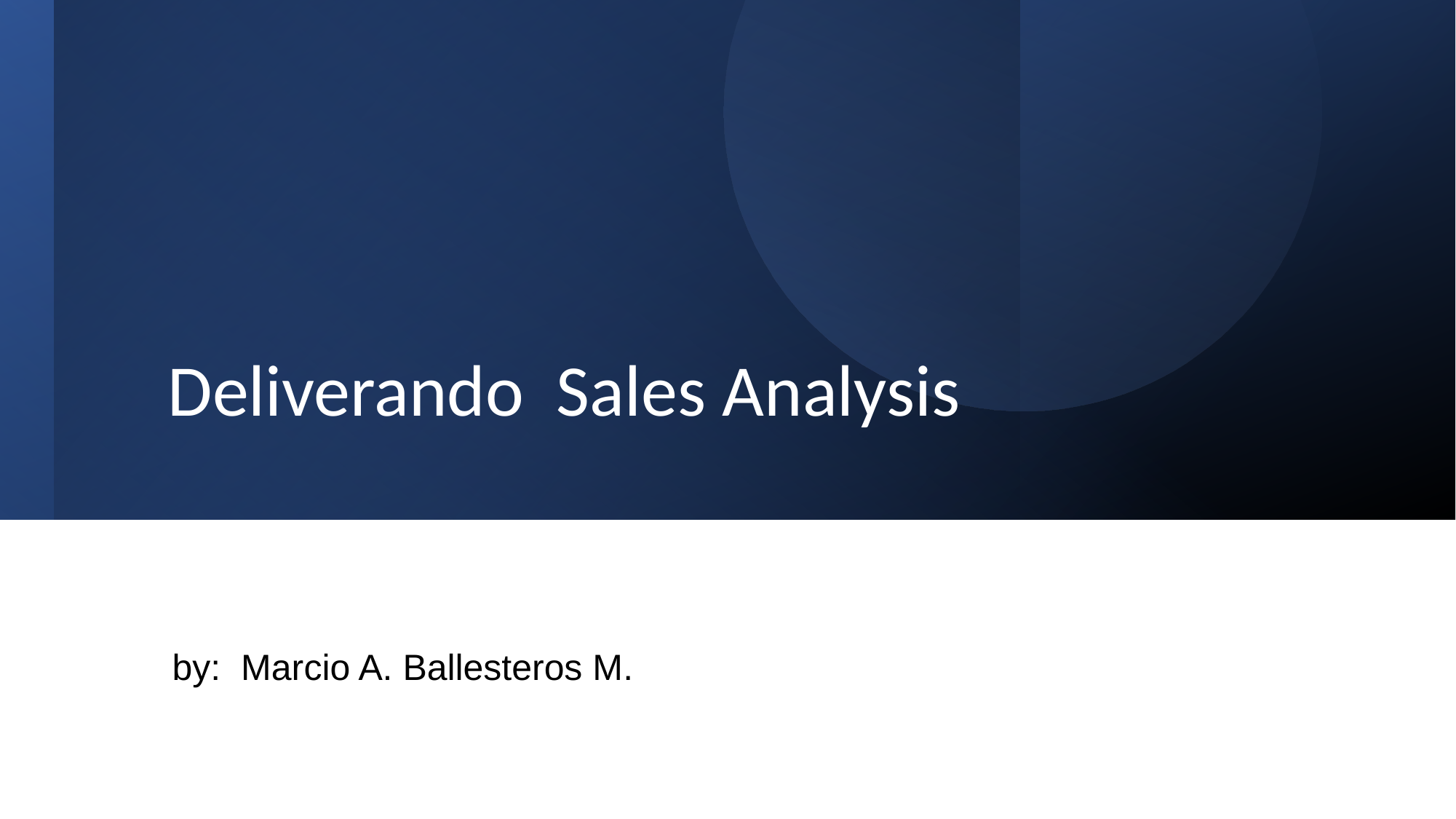

# Deliverando  Sales Analysis
by:  Marcio A. Ballesteros M.